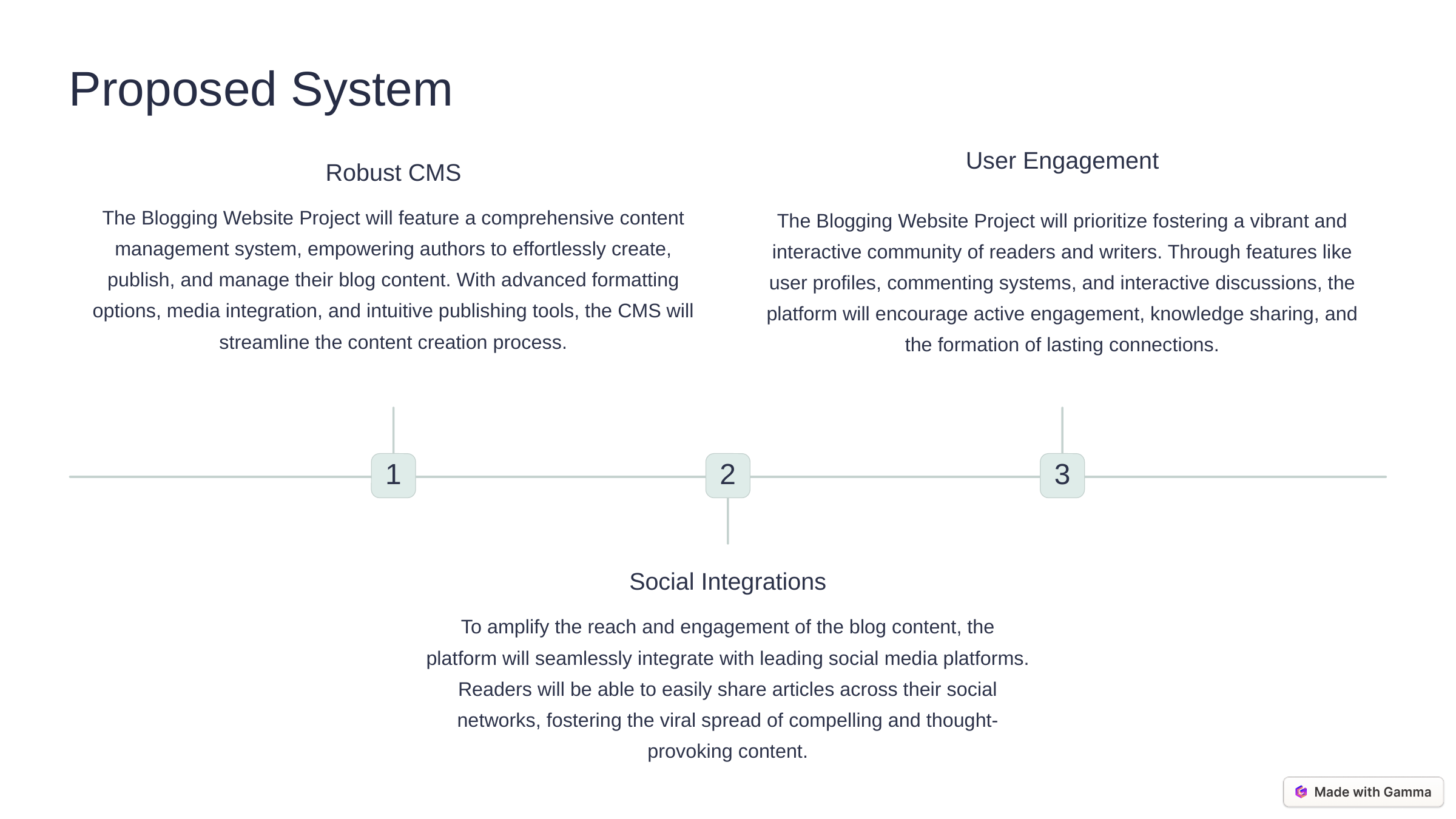

Proposed System
User Engagement
Robust CMS
The Blogging Website Project will feature a comprehensive content management system, empowering authors to effortlessly create, publish, and manage their blog content. With advanced formatting options, media integration, and intuitive publishing tools, the CMS will streamline the content creation process.
The Blogging Website Project will prioritize fostering a vibrant and interactive community of readers and writers. Through features like user profiles, commenting systems, and interactive discussions, the platform will encourage active engagement, knowledge sharing, and the formation of lasting connections.

1
2
3

Social Integrations
To amplify the reach and engagement of the blog content, the platform will seamlessly integrate with leading social media platforms. Readers will be able to easily share articles across their social networks, fostering the viral spread of compelling and thought-provoking content.